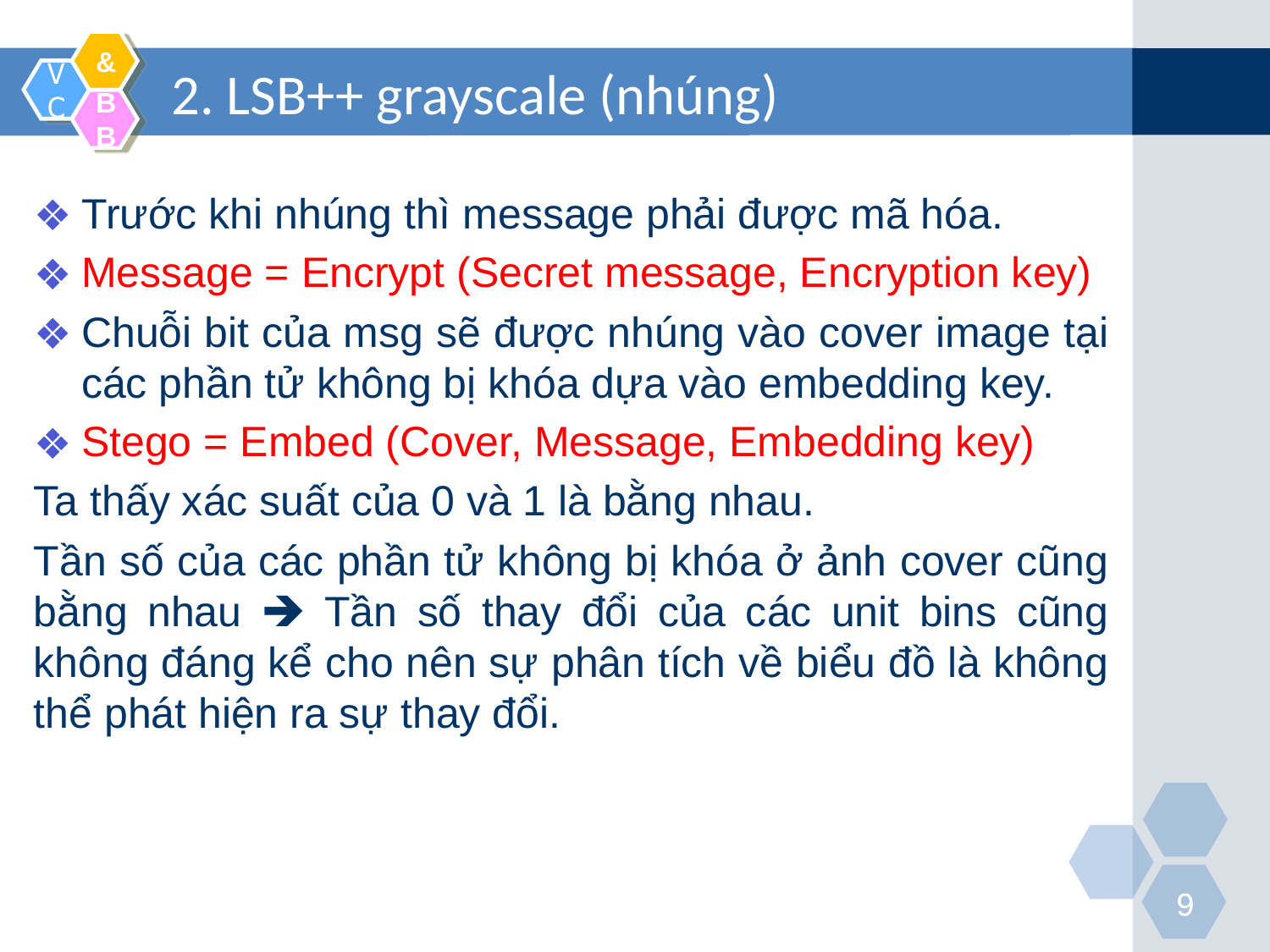

# 2. LSB++ grayscale (nhúng)
Trước khi nhúng thì message phải được mã hóa.
Message = Encrypt (Secret message, Encryption key)
Chuỗi bit của msg sẽ được nhúng vào cover image tại các phần tử không bị khóa dựa vào embedding key.
Stego = Embed (Cover, Message, Embedding key)
Ta thấy xác suất của 0 và 1 là bằng nhau.
Tần số của các phần tử không bị khóa ở ảnh cover cũng bằng nhau 🡺 Tần số thay đổi của các unit bins cũng không đáng kể cho nên sự phân tích về biểu đồ là không thể phát hiện ra sự thay đổi.